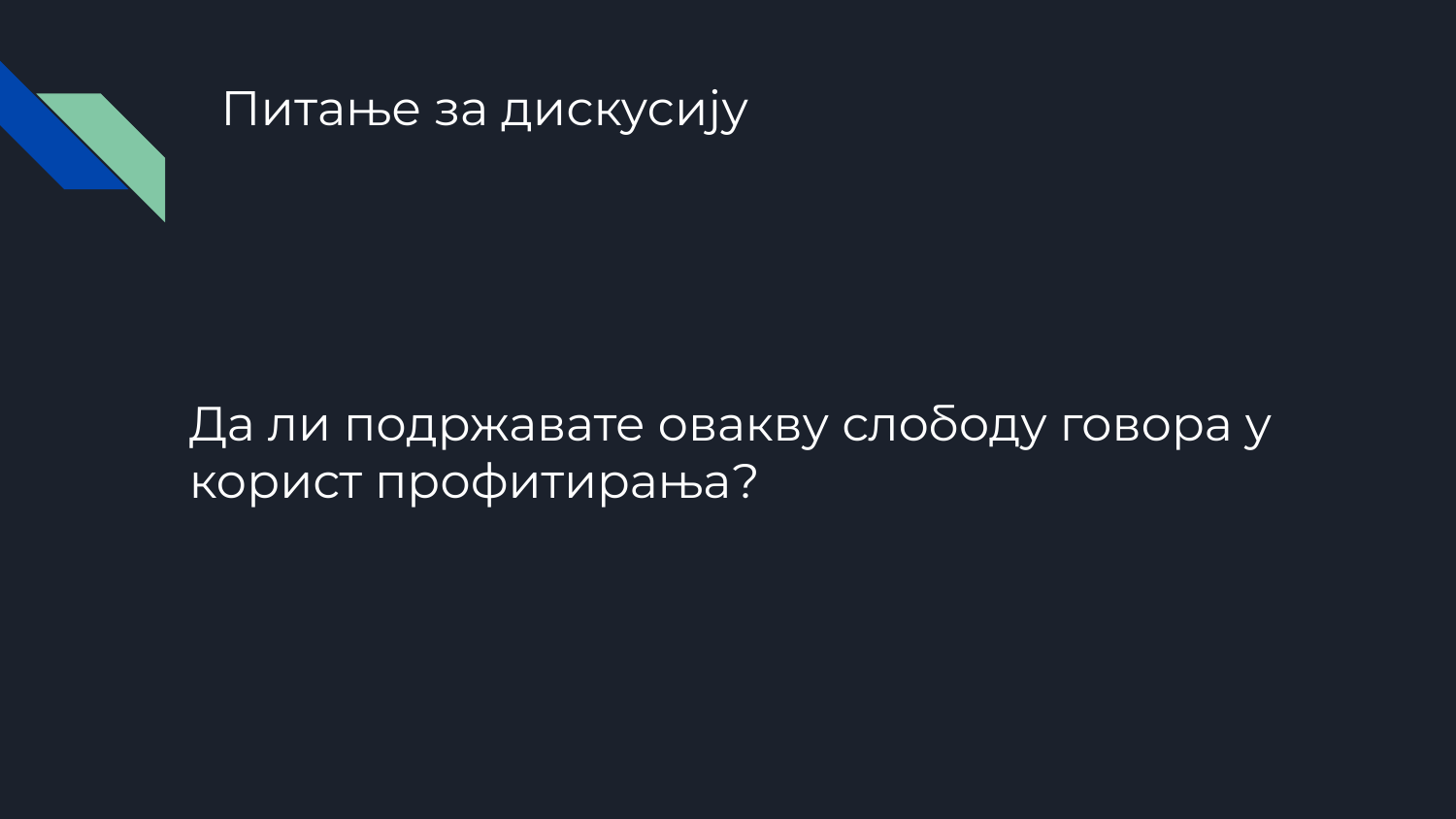

Питање за дискусију
Да ли подржавате овакву слободу говора у корист профитирања?